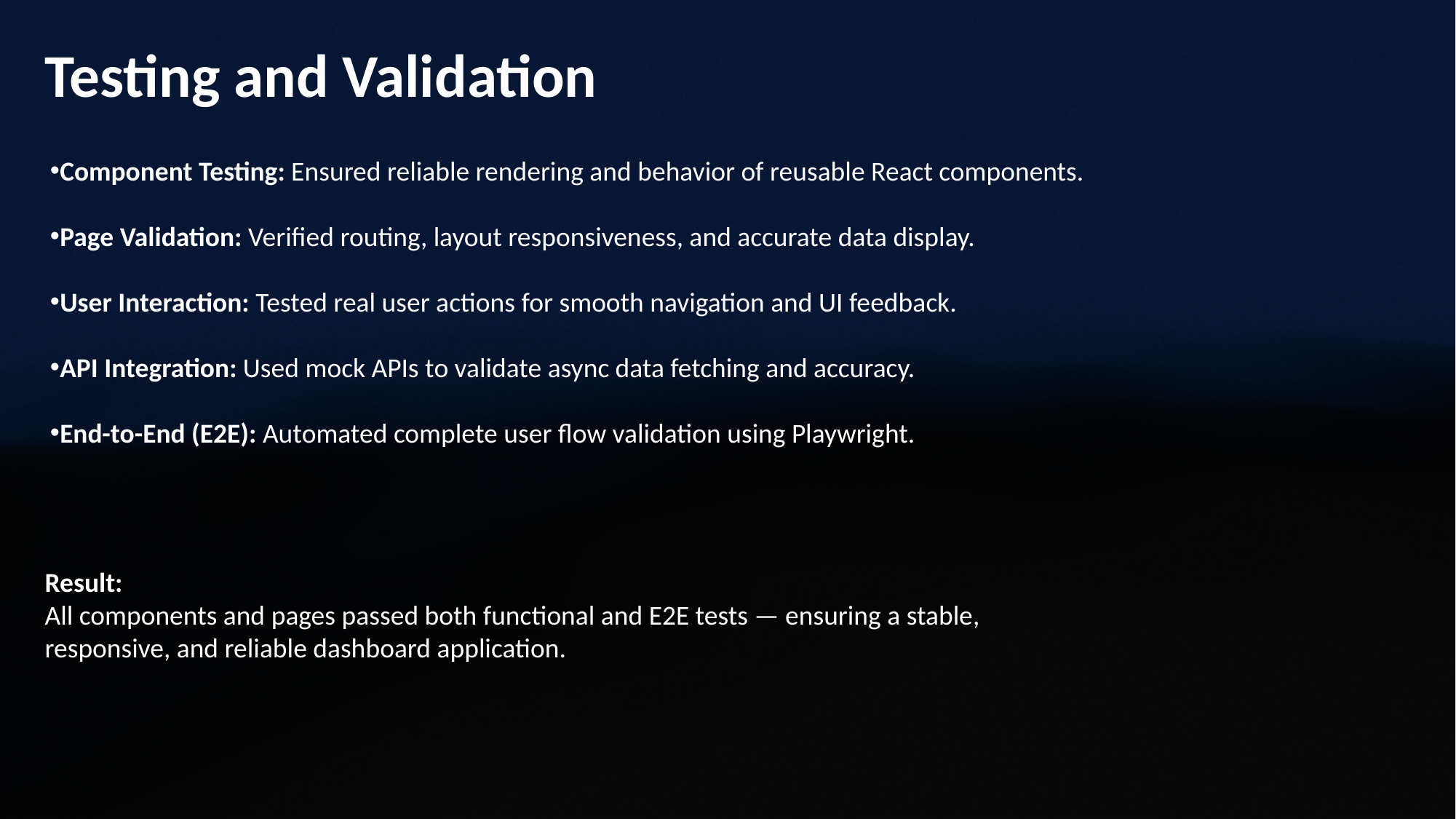

Testing and Validation
Component Testing: Ensured reliable rendering and behavior of reusable React components.

Page Validation: Verified routing, layout responsiveness, and accurate data display.

User Interaction: Tested real user actions for smooth navigation and UI feedback.

API Integration: Used mock APIs to validate async data fetching and accuracy.

End-to-End (E2E): Automated complete user flow validation using Playwright.

Result:
All components and pages passed both functional and E2E tests — ensuring a stable, responsive, and reliable dashboard application.